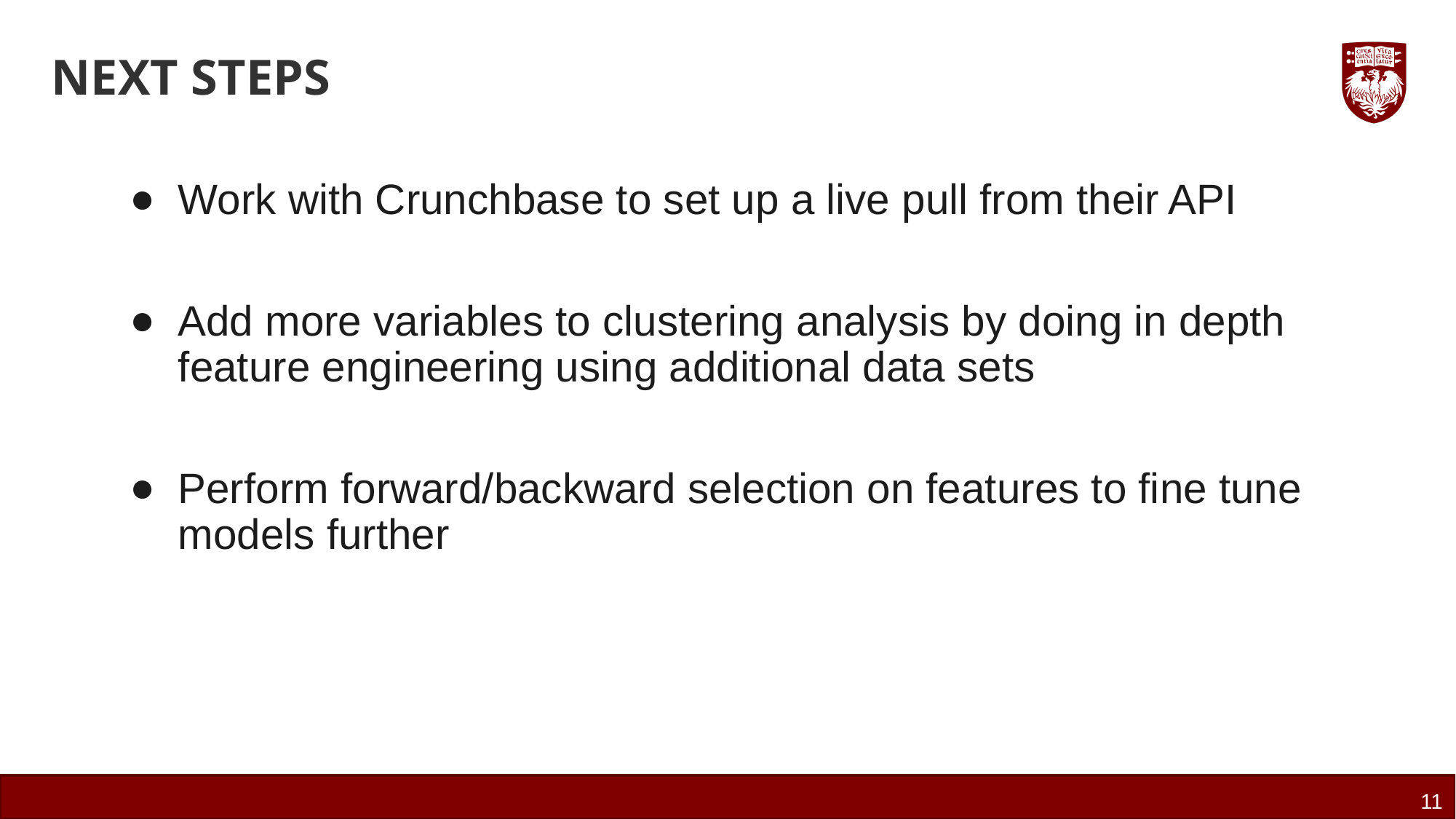

# NEXT STEPS
Work with Crunchbase to set up a live pull from their API

Add more variables to clustering analysis by doing in depth feature engineering using additional data sets

Perform forward/backward selection on features to fine tune models further
11